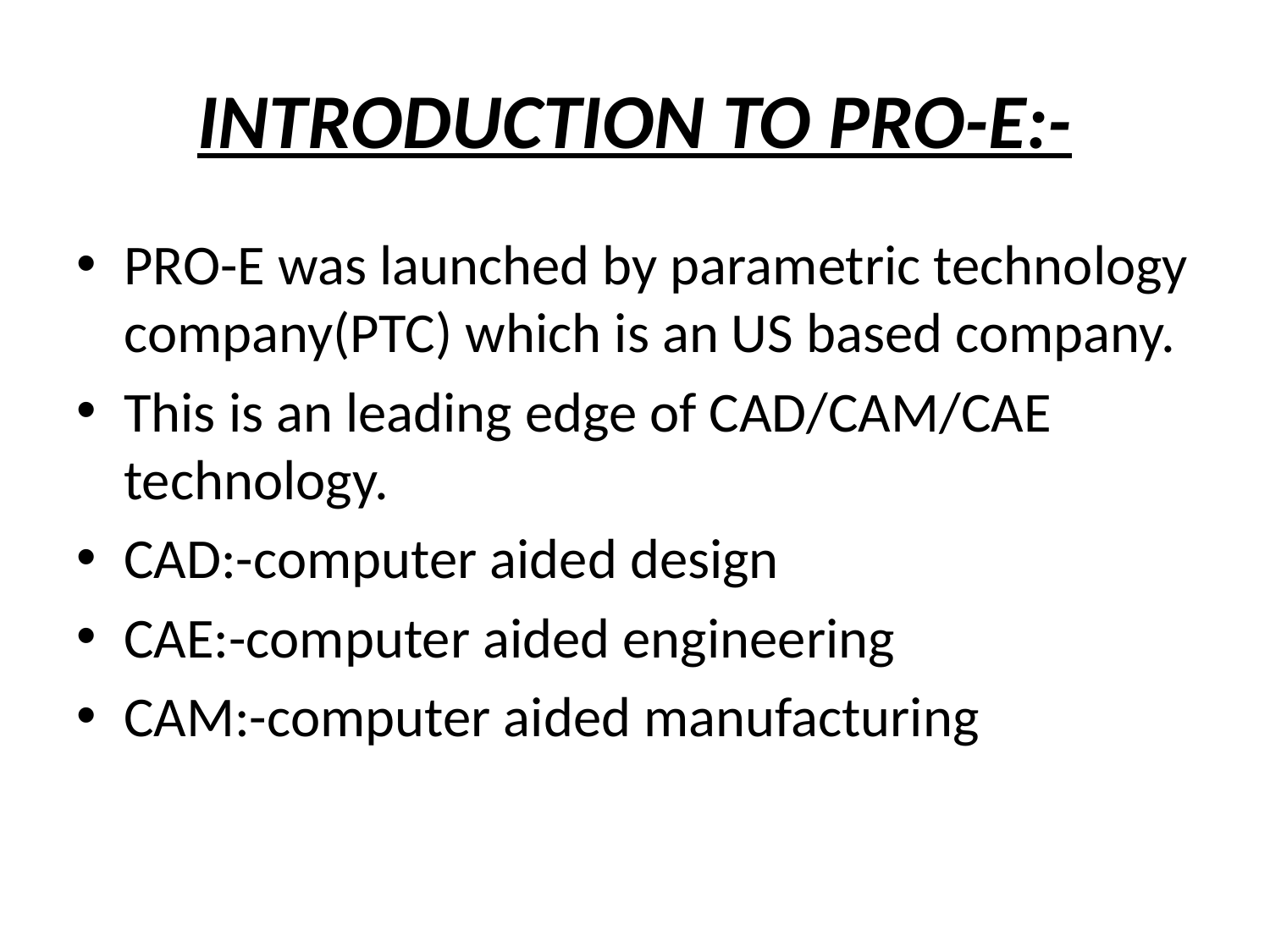

# INTRODUCTION TO PRO-E:-
PRO-E was launched by parametric technology company(PTC) which is an US based company.
This is an leading edge of CAD/CAM/CAE technology.
CAD:-computer aided design
CAE:-computer aided engineering
CAM:-computer aided manufacturing